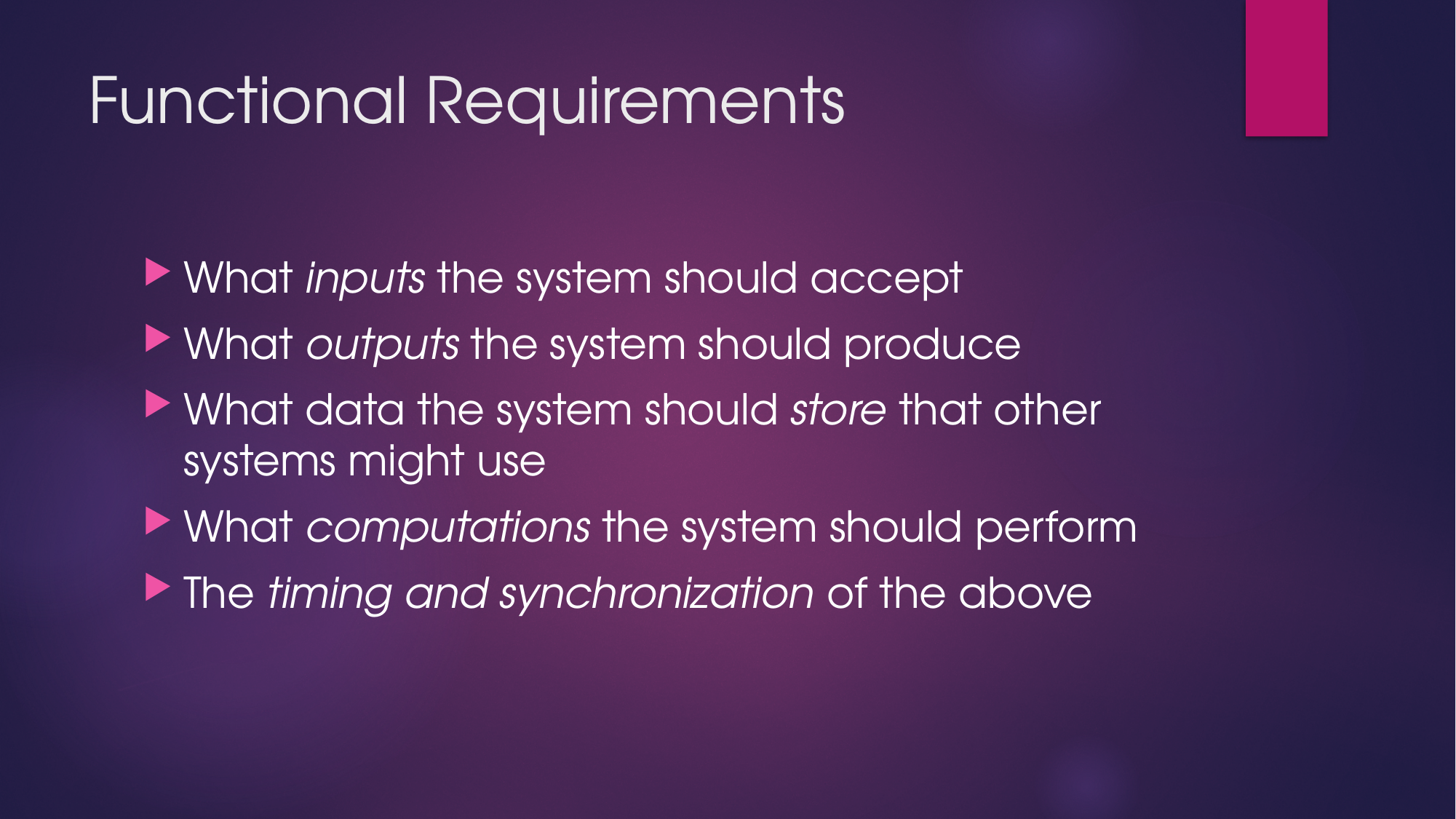

# Functional Requirements
What inputs the system should accept
What outputs the system should produce
What data the system should store that other systems might use
What computations the system should perform
The timing and synchronization of the above